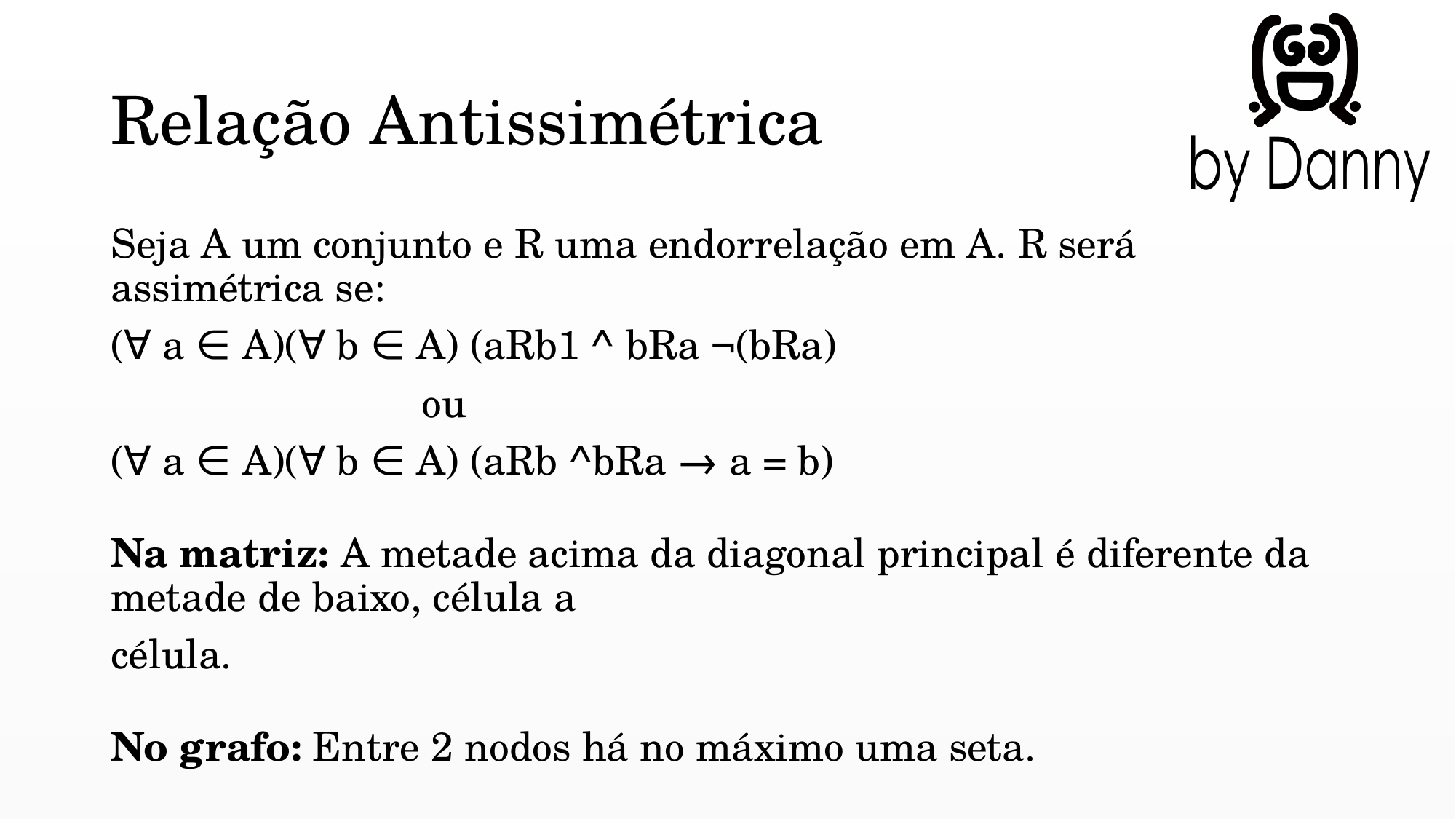

# Relação Antissimétrica
Seja A um conjunto e R uma endorrelação em A. R será assimétrica se:
(∀ a ∈ A)(∀ b ∈ A) (aRb1 ^ bRa ¬(bRa)
                            ou
(∀ a ∈ A)(∀ b ∈ A) (aRb ^bRa → a = b)
Na matriz: A metade acima da diagonal principal é diferente da metade de baixo, célula a
célula.
No grafo: Entre 2 nodos há no máximo uma seta.